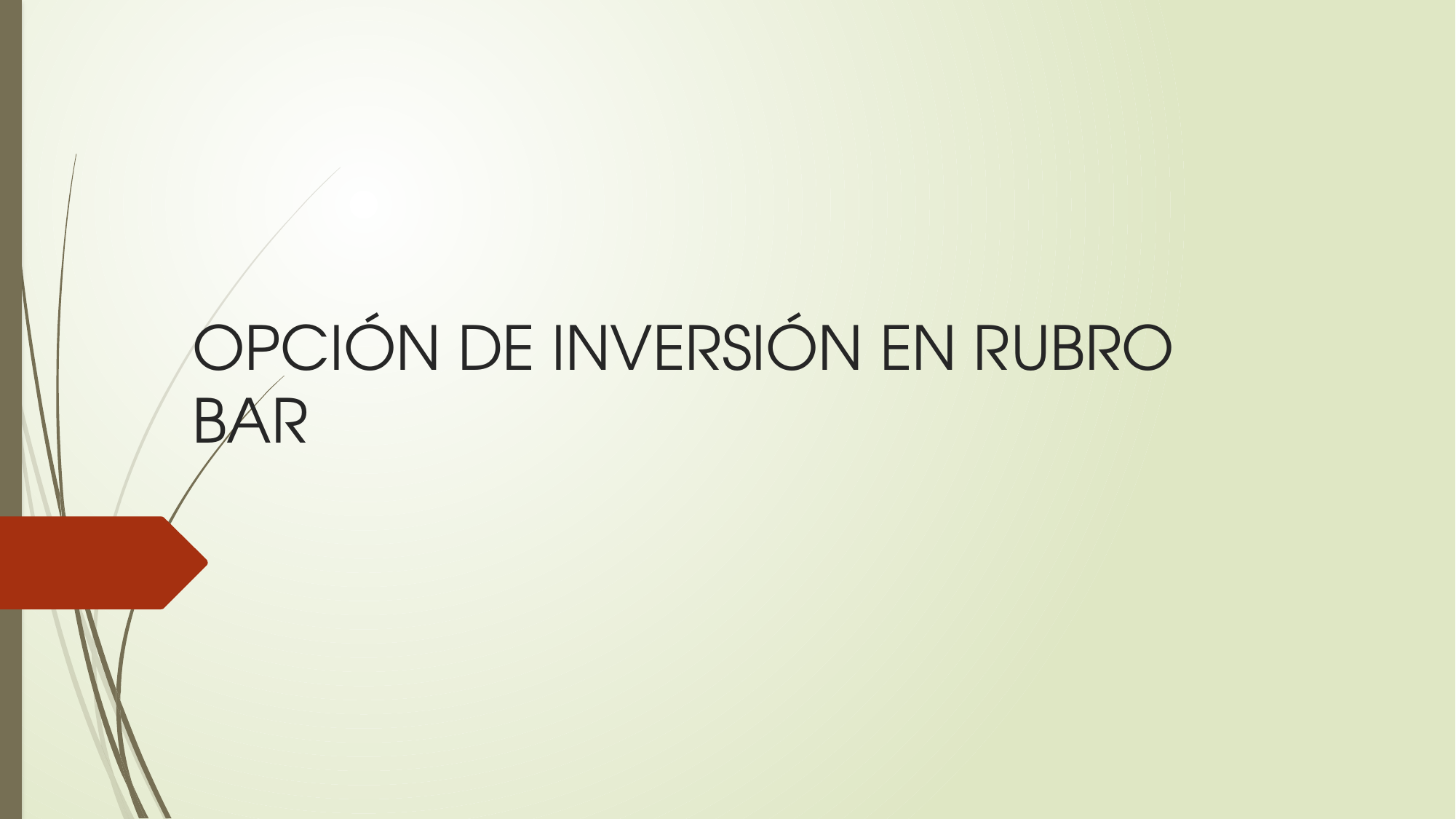

# OPCIÓN DE INVERSIÓN EN RUBRO BAR